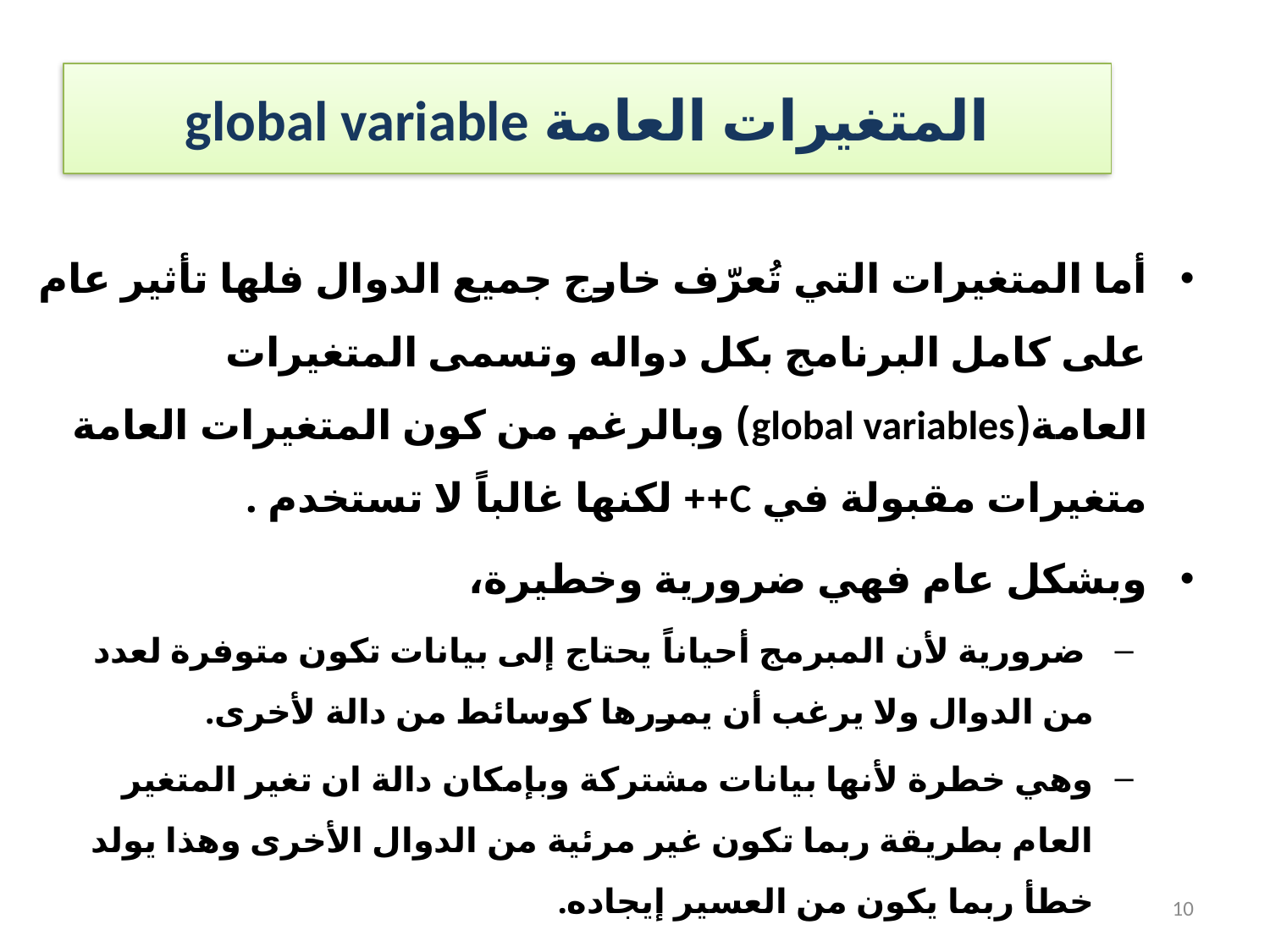

# المتغيرات العامة global variable
أما المتغيرات التي تُعرّف خارج جميع الدوال فلها تأثير عام على كامل البرنامج بكل دواله وتسمى المتغيرات العامة(global variables) وبالرغم من كون المتغيرات العامة متغيرات مقبولة في C++ لكنها غالباً لا تستخدم .
وبشكل عام فهي ضرورية وخطيرة،
 ضرورية لأن المبرمج أحياناً يحتاج إلى بيانات تكون متوفرة لعدد من الدوال ولا يرغب أن يمررها كوسائط من دالة لأخرى.
وهي خطرة لأنها بيانات مشتركة وبإمكان دالة ان تغير المتغير العام بطريقة ربما تكون غير مرئية من الدوال الأخرى وهذا يولد خطأ ربما يكون من العسير إيجاده.
10